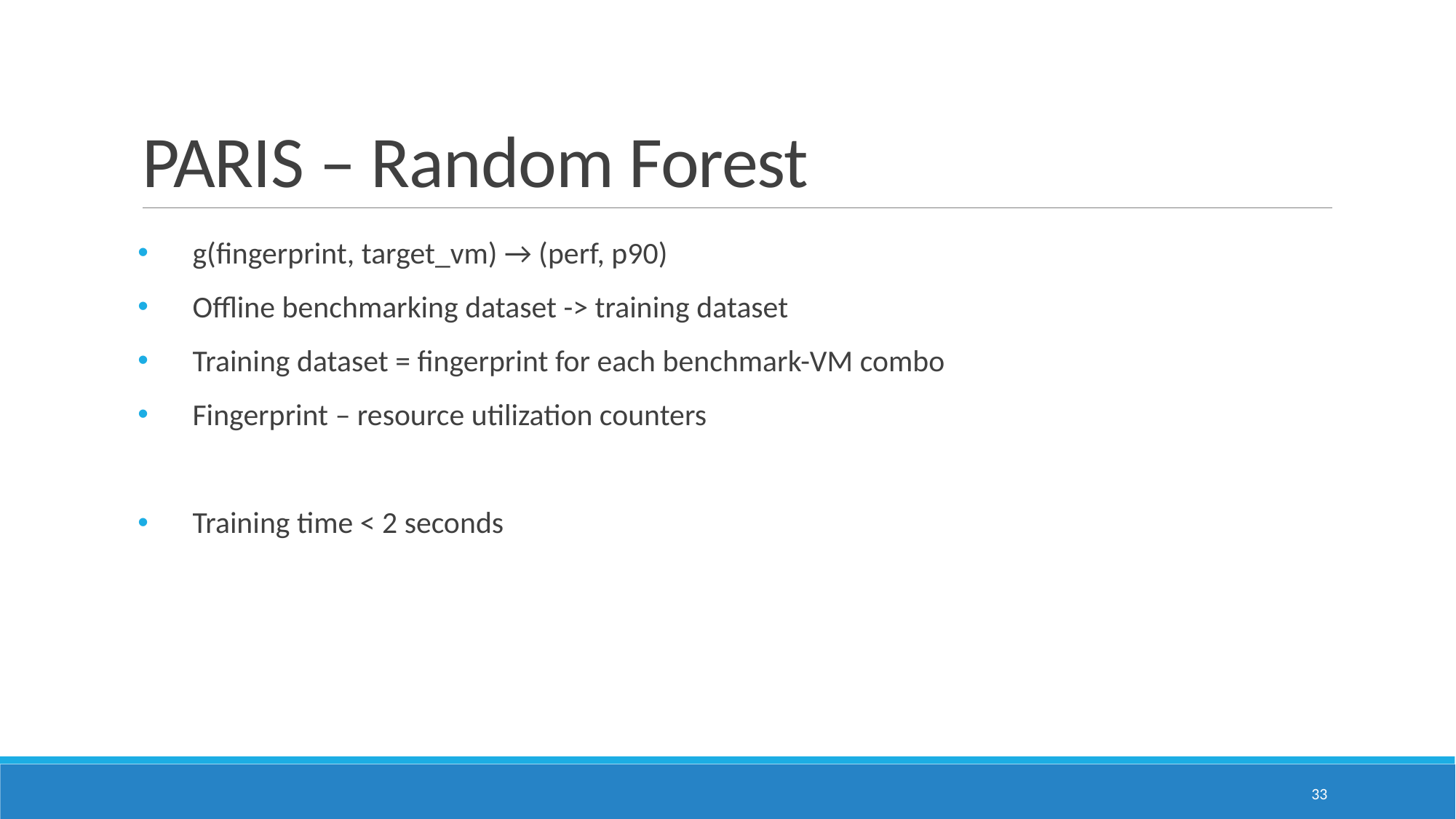

# PARIS – Random Forest
g(fingerprint, target_vm) → (perf, p90)
Offline benchmarking dataset -> training dataset
Training dataset = fingerprint for each benchmark-VM combo
Fingerprint – resource utilization counters

Training time < 2 seconds
33